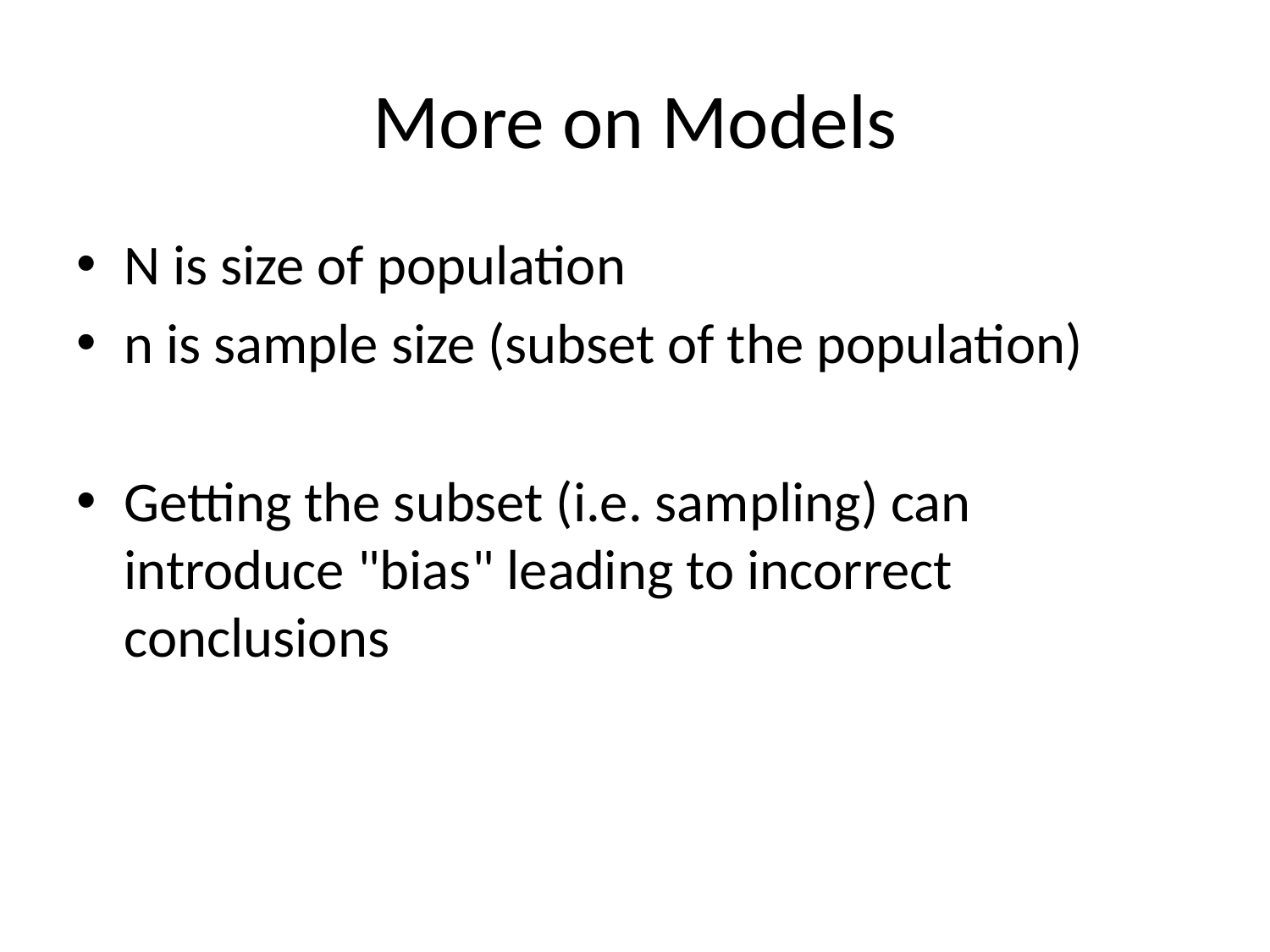

# More on Models
N is size of population
n is sample size (subset of the population)

Getting the subset (i.e. sampling) can introduce "bias" leading to incorrect conclusions